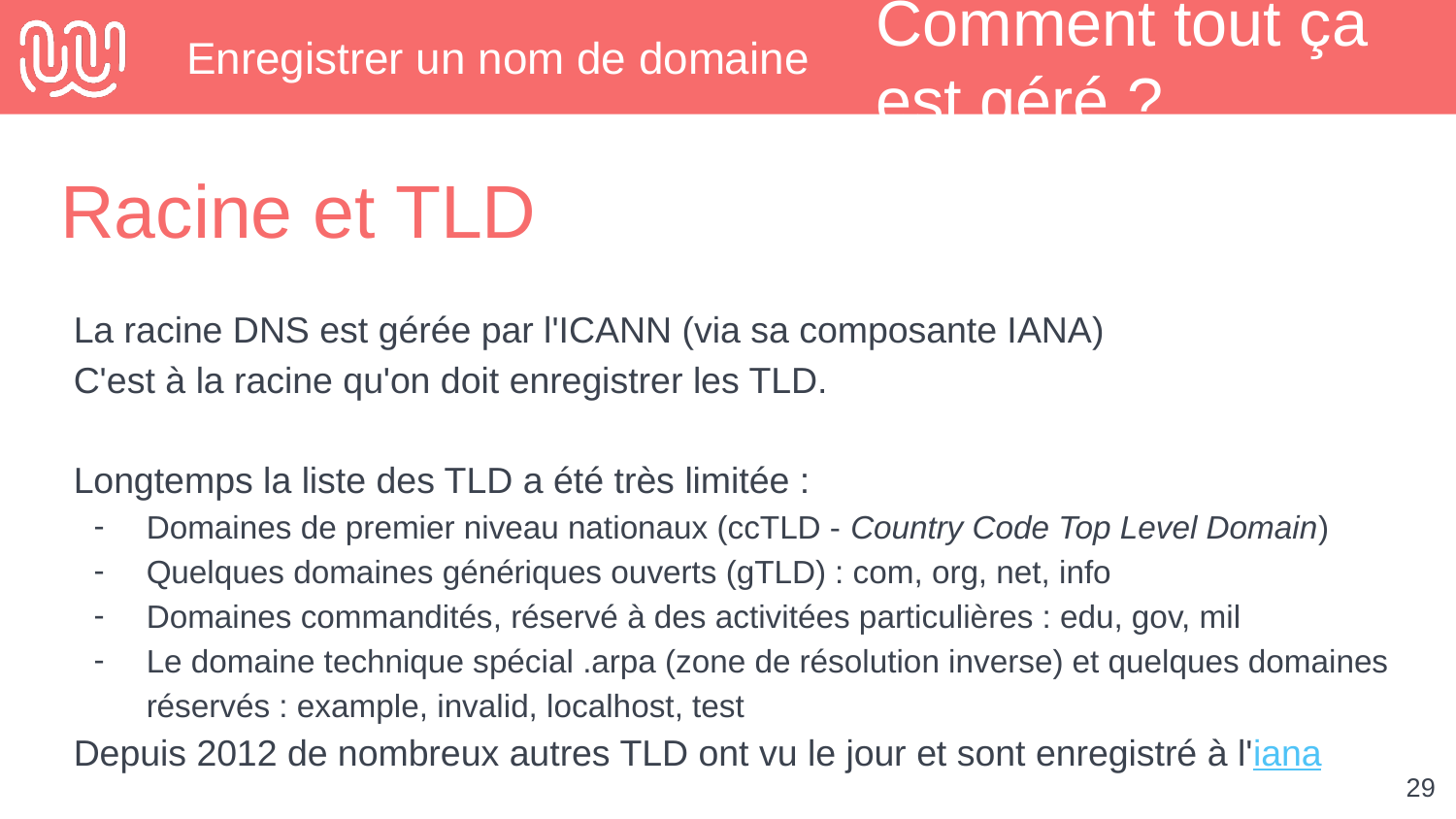

# Enregistrer un nom de domaine
Comment tout ça est géré ?
Racine et TLD
La racine DNS est gérée par l'ICANN (via sa composante IANA)
C'est à la racine qu'on doit enregistrer les TLD.

Longtemps la liste des TLD a été très limitée :
Domaines de premier niveau nationaux (ccTLD - Country Code Top Level Domain)
Quelques domaines génériques ouverts (gTLD) : com, org, net, info
Domaines commandités, réservé à des activitées particulières : edu, gov, mil
Le domaine technique spécial .arpa (zone de résolution inverse) et quelques domaines réservés : example, invalid, localhost, test
Depuis 2012 de nombreux autres TLD ont vu le jour et sont enregistré à l'iana
29